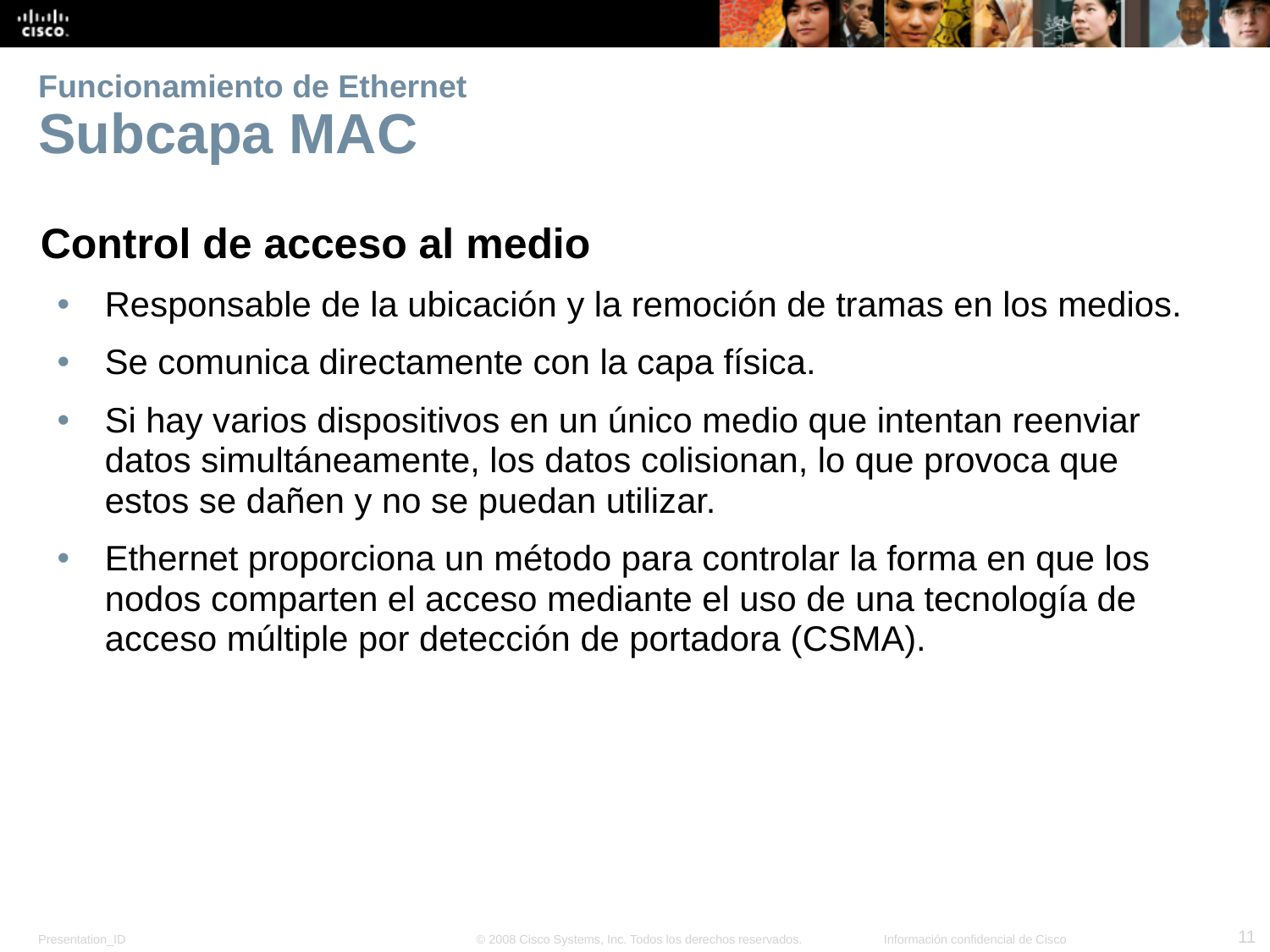

# Funcionamiento de Ethernet Subcapa MAC
Control de acceso al medio
Responsable de la ubicación y la remoción de tramas en los medios.
Se comunica directamente con la capa física.
Si hay varios dispositivos en un único medio que intentan reenviar datos simultáneamente, los datos colisionan, lo que provoca que estos se dañen y no se puedan utilizar.
Ethernet proporciona un método para controlar la forma en que los nodos comparten el acceso mediante el uso de una tecnología de acceso múltiple por detección de portadora (CSMA).